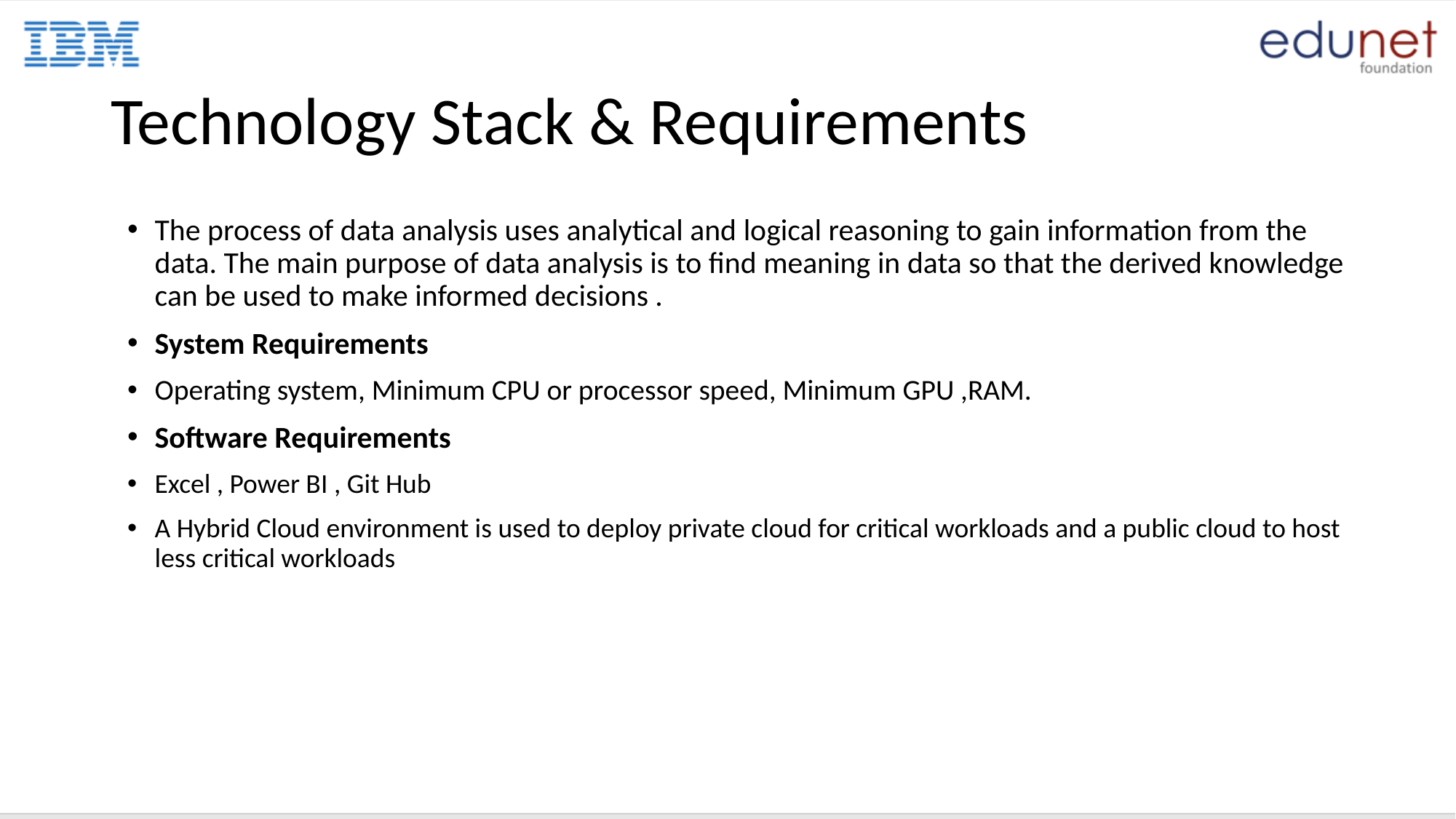

# Technology Stack & Requirements

The process of data analysis uses analytical and logical reasoning to gain information from the data. The main purpose of data analysis is to find meaning in data so that the derived knowledge can be used to make informed decisions .
System Requirements
Operating system, Minimum CPU or processor speed, Minimum GPU ,RAM.
Software Requirements
Excel , Power BI , Git Hub
A Hybrid Cloud environment is used to deploy private cloud for critical workloads and a public cloud to host less critical workloads